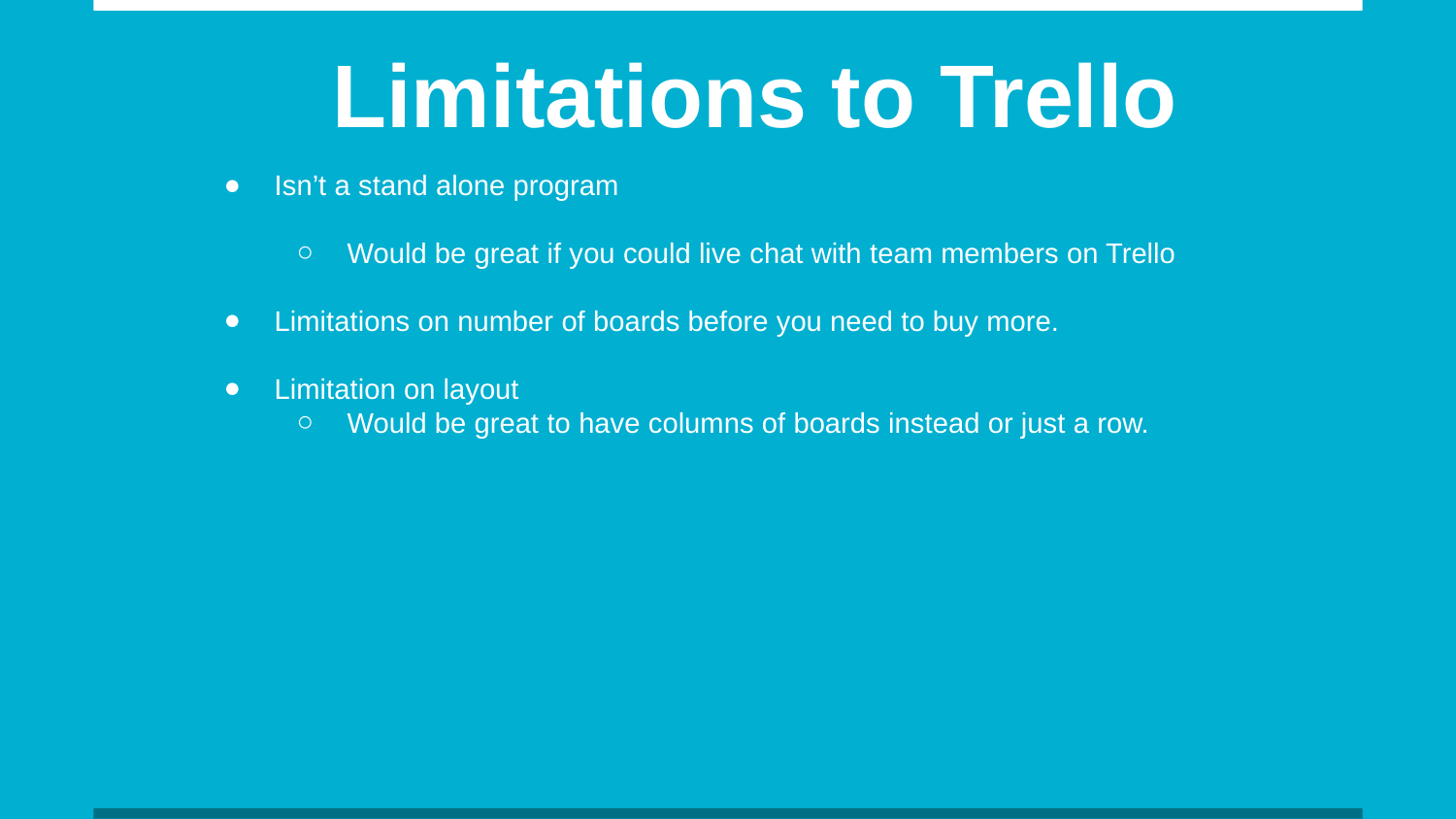

Limitations to Trello
Isn’t a stand alone program

Would be great if you could live chat with team members on Trello

Limitations on number of boards before you need to buy more.

Limitation on layout
Would be great to have columns of boards instead or just a row.